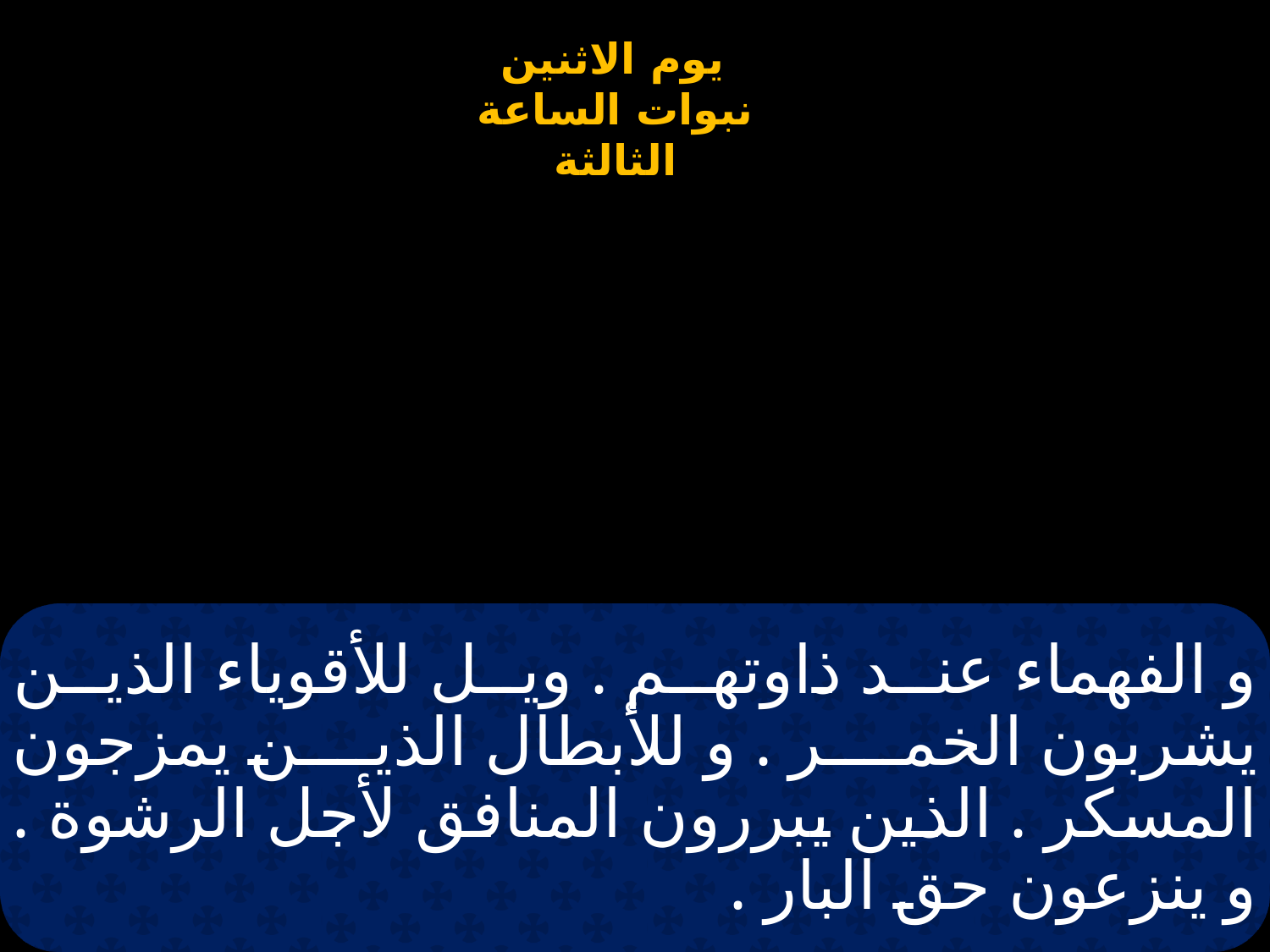

# و الفهماء عند ذاوتهم . ويل للأقوياء الذين يشربون الخمر . و للأبطال الذين يمزجون المسكر . الذين يبررون المنافق لأجل الرشوة . و ينزعون حق البار .